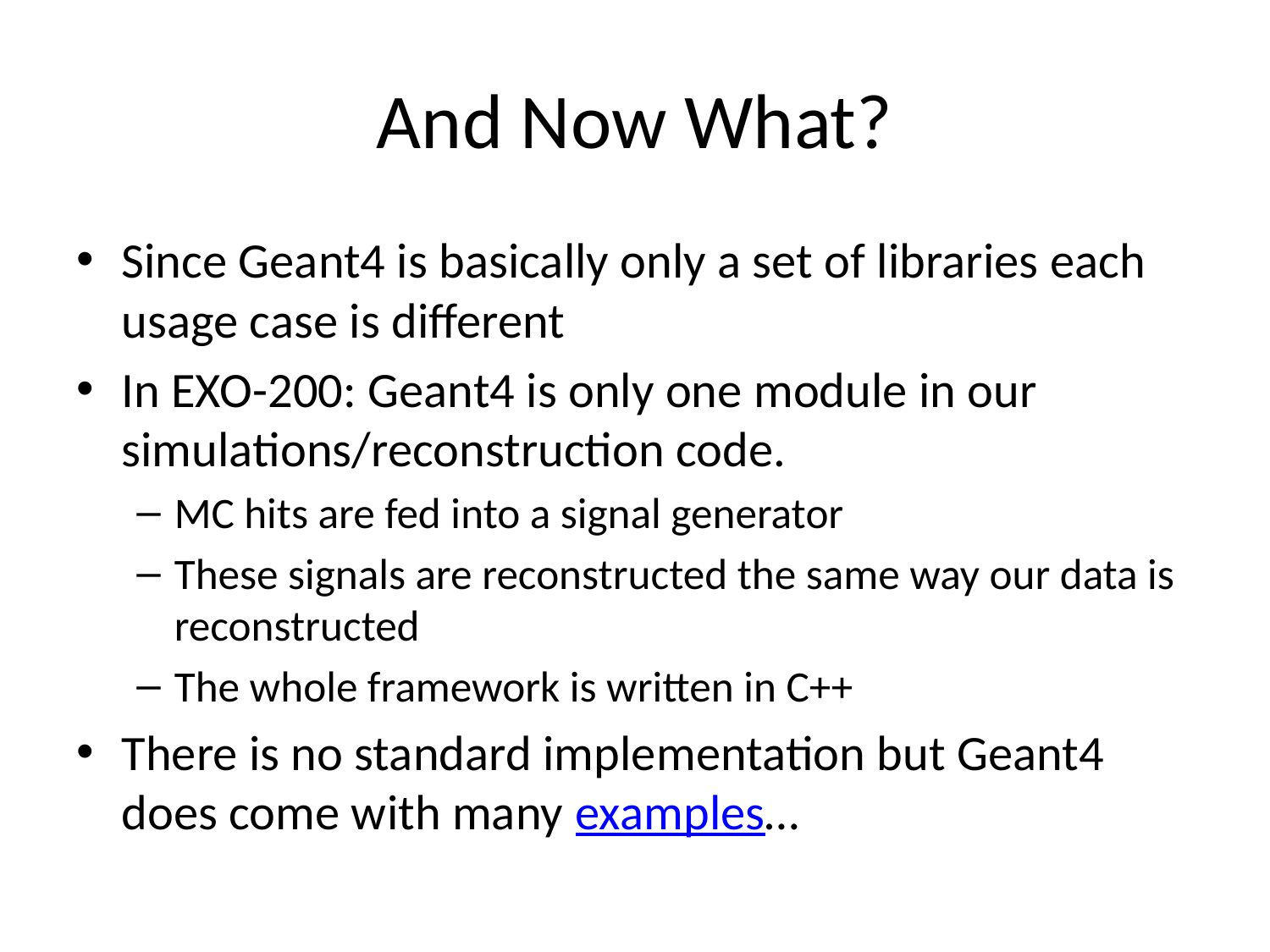

# And Now What?
Since Geant4 is basically only a set of libraries each usage case is different
In EXO-200: Geant4 is only one module in our simulations/reconstruction code.
MC hits are fed into a signal generator
These signals are reconstructed the same way our data is reconstructed
The whole framework is written in C++
There is no standard implementation but Geant4 does come with many examples…